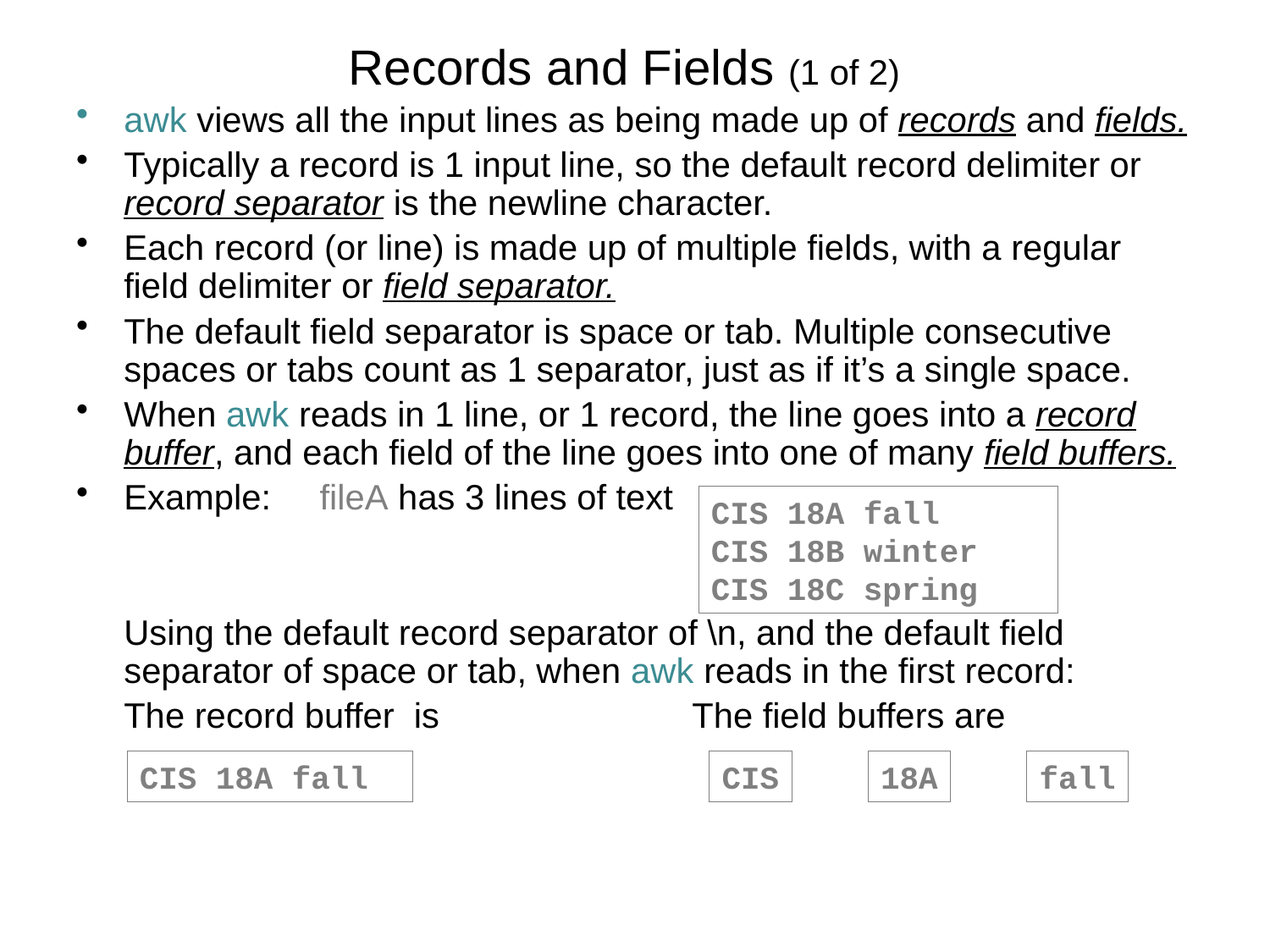

# Records and Fields (1 of 2)
awk views all the input lines as being made up of records and fields.
Typically a record is 1 input line, so the default record delimiter or record separator is the newline character.
Each record (or line) is made up of multiple fields, with a regular field delimiter or field separator.
The default field separator is space or tab. Multiple consecutive spaces or tabs count as 1 separator, just as if it’s a single space.
When awk reads in 1 line, or 1 record, the line goes into a record buffer, and each field of the line goes into one of many field buffers.
Example:     fileA has 3 lines of text

	Using the default record separator of \n, and the default field separator of space or tab, when awk reads in the first record:
	The record buffer  is                          The field buffers are
CIS 18A fall
CIS 18B winter
CIS 18C spring
CIS 18A fall
CIS
18A
fall